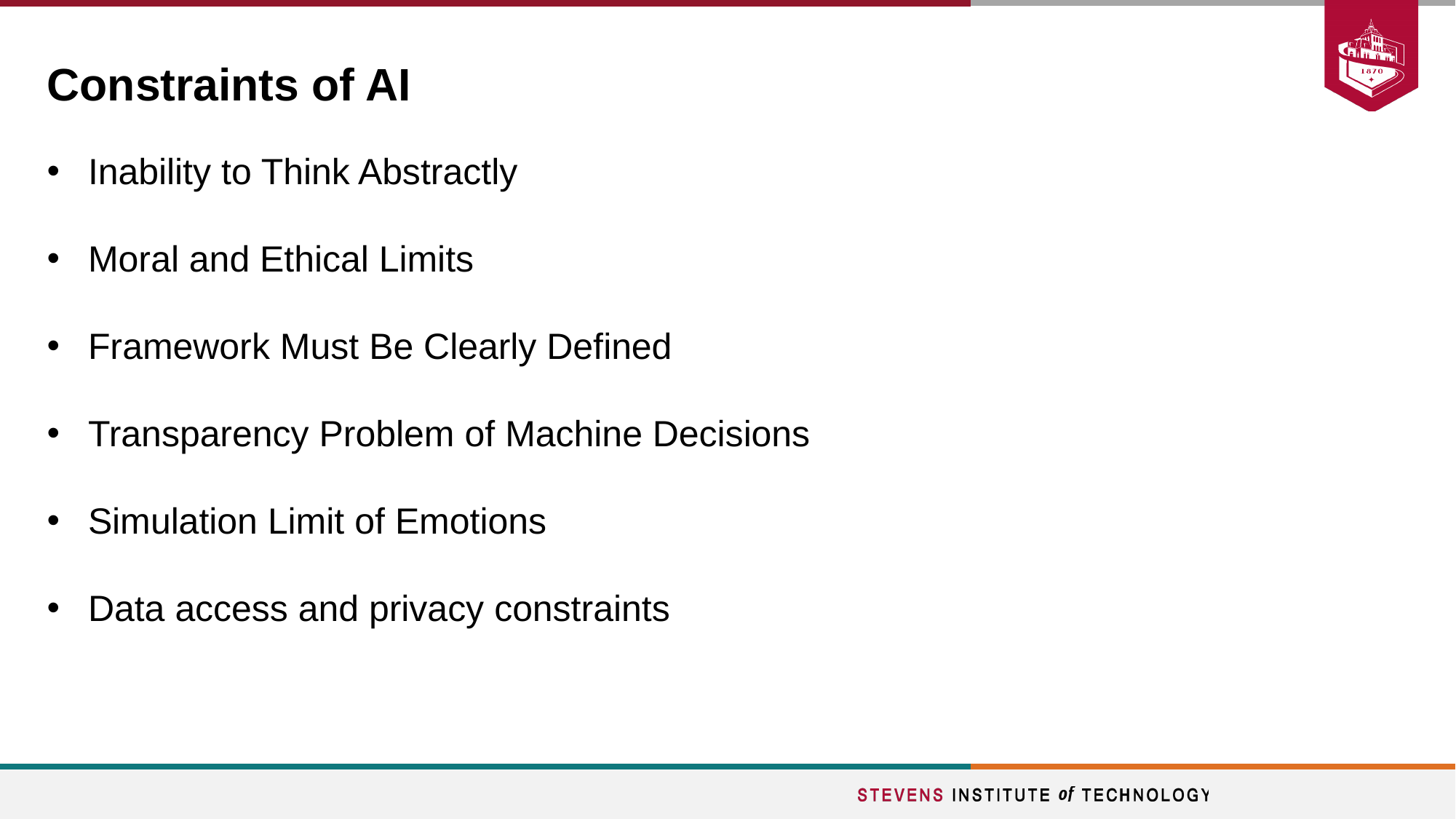

# Constraints of AI
Inability to Think Abstractly

Moral and Ethical Limits

Framework Must Be Clearly Defined

Transparency Problem of Machine Decisions

Simulation Limit of Emotions

Data access and privacy constraints